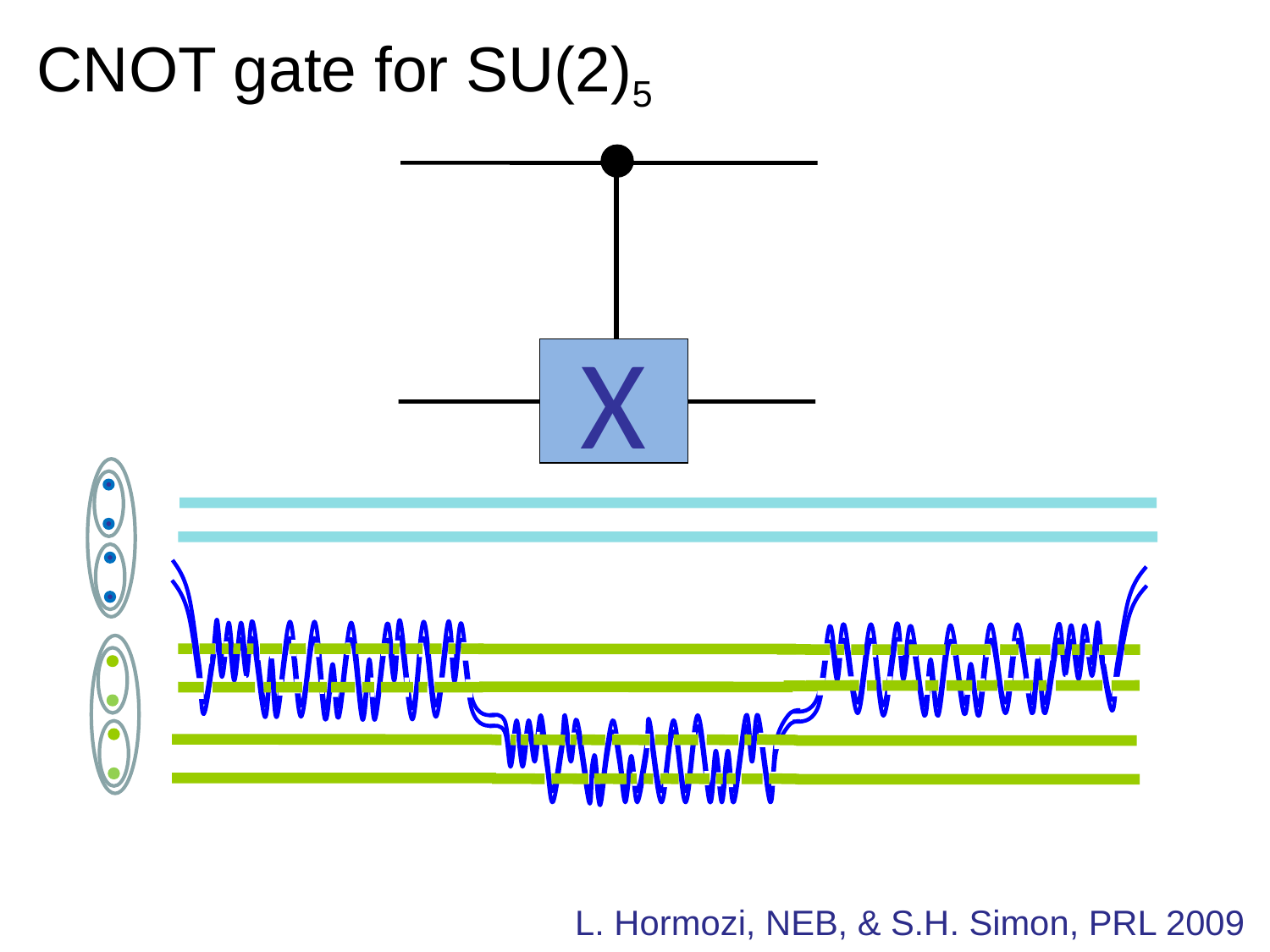

CNOT gate for SU(2)5

X

L. Hormozi, NEB, & S.H. Simon, PRL 2009